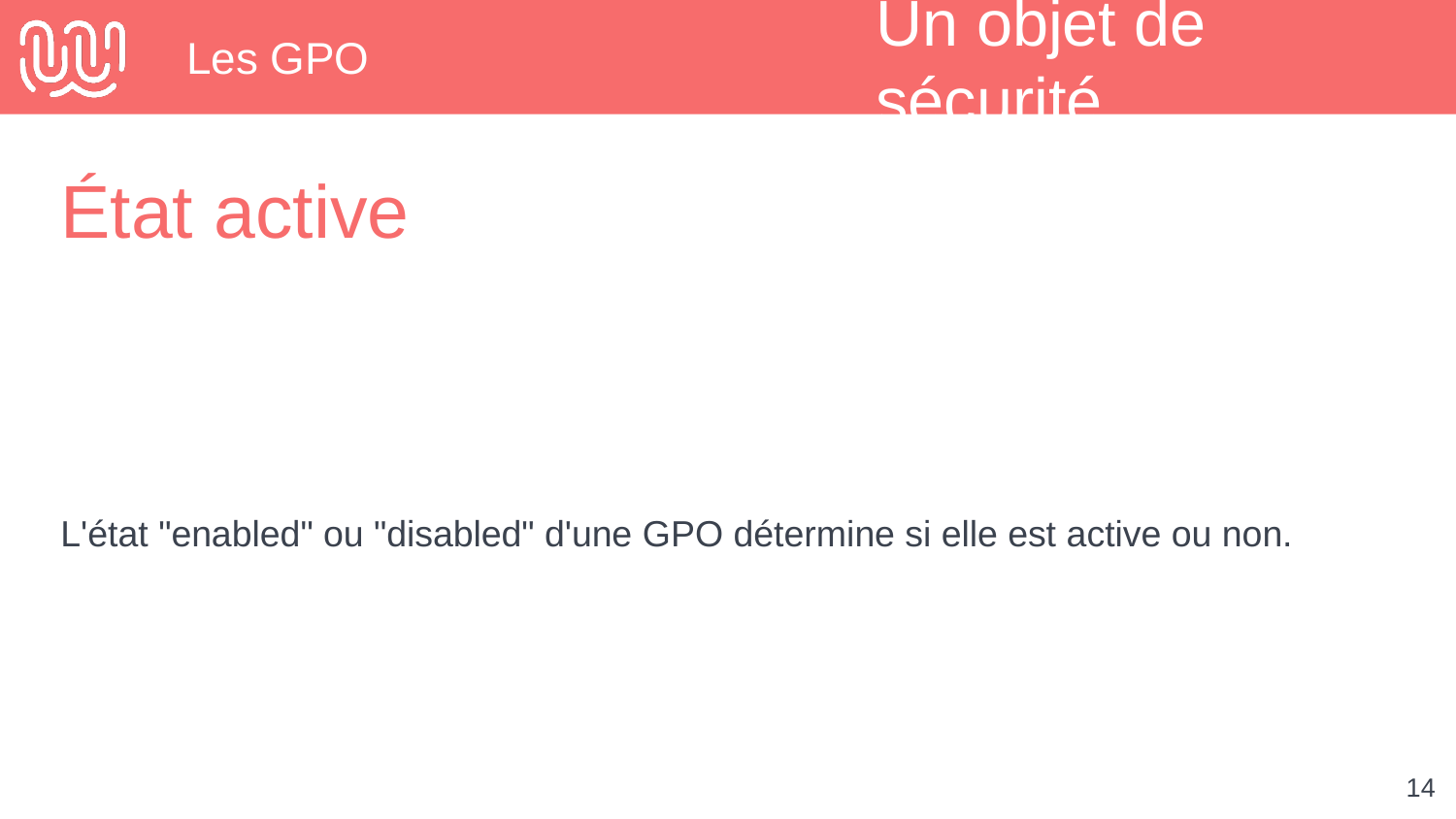

# Les GPO
Un objet de sécurité
État active
L'état "enabled" ou "disabled" d'une GPO détermine si elle est active ou non.
14